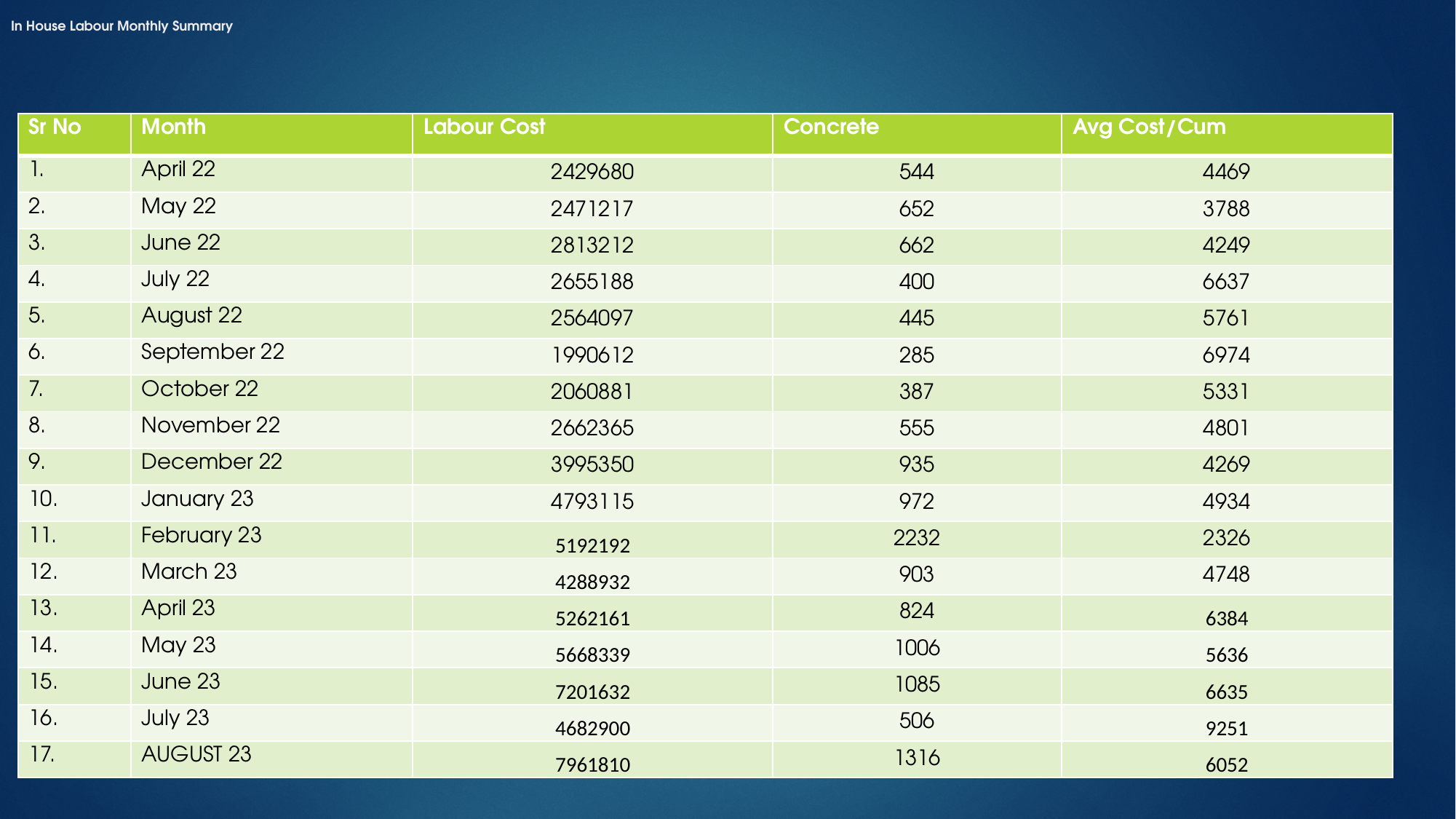

# In House Labour Monthly Summary
| Sr No | Month | Labour Cost | Concrete | Avg Cost/Cum |
| --- | --- | --- | --- | --- |
| 1. | April 22 | 2429680 | 544 | 4469 |
| 2. | May 22 | 2471217 | 652 | 3788 |
| 3. | June 22 | 2813212 | 662 | 4249 |
| 4. | July 22 | 2655188 | 400 | 6637 |
| 5. | August 22 | 2564097 | 445 | 5761 |
| 6. | September 22 | 1990612 | 285 | 6974 |
| 7. | October 22 | 2060881 | 387 | 5331 |
| 8. | November 22 | 2662365 | 555 | 4801 |
| 9. | December 22 | 3995350 | 935 | 4269 |
| 10. | January 23 | 4793115 | 972 | 4934 |
| 11. | February 23 | 5192192 | 2232 | 2326 |
| 12. | March 23 | 4288932 | 903 | 4748 |
| 13. | April 23 | 5262161 | 824 | 6384 |
| 14. | May 23 | 5668339 | 1006 | 5636 |
| 15. | June 23 | 7201632 | 1085 | 6635 |
| 16. | July 23 | 4682900 | 506 | 9251 |
| 17. | AUGUST 23 | 7961810 | 1316 | 6052 |